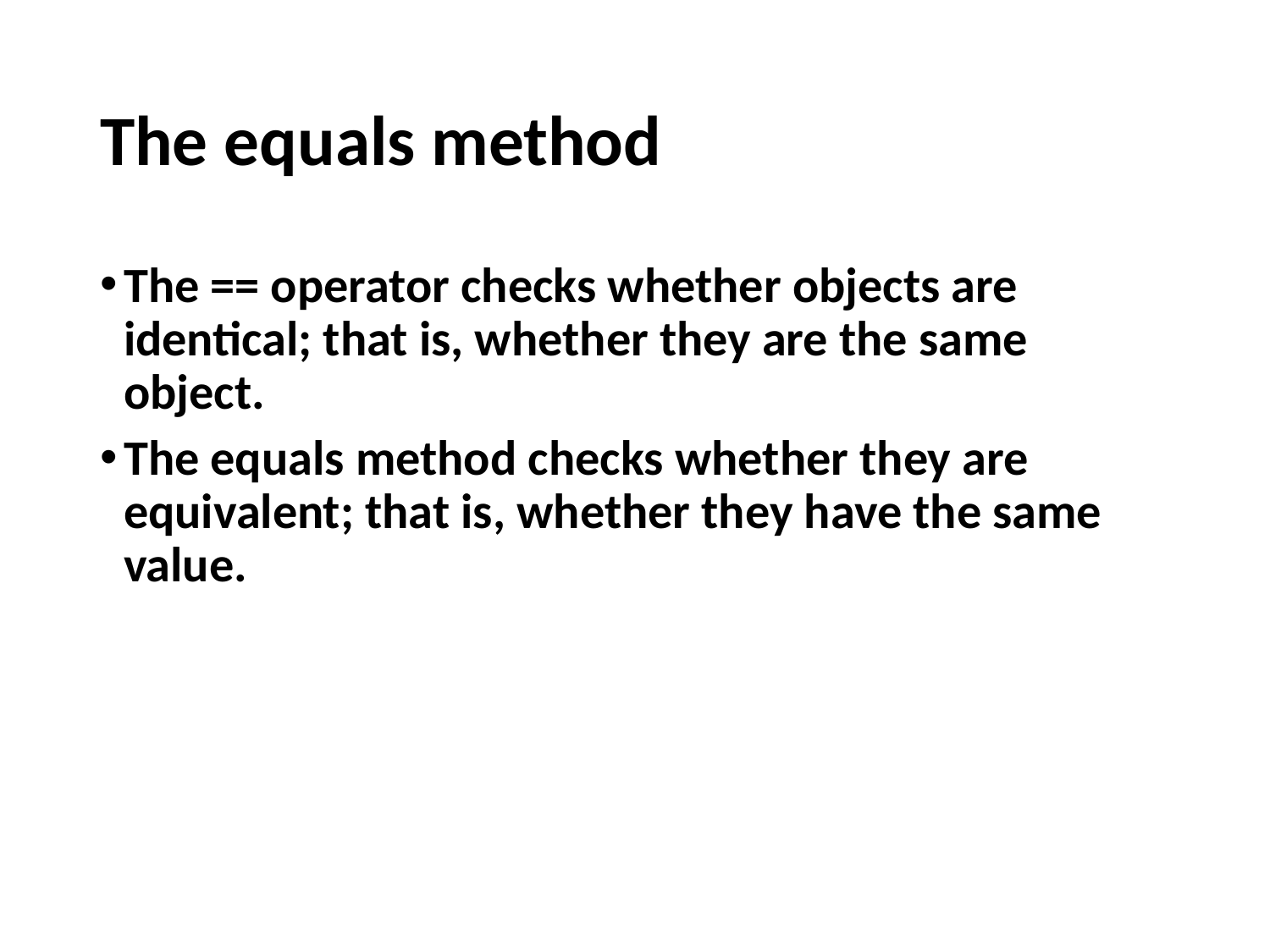

# The equals method
The == operator checks whether objects are identical; that is, whether they are the same object.
The equals method checks whether they are equivalent; that is, whether they have the same value.